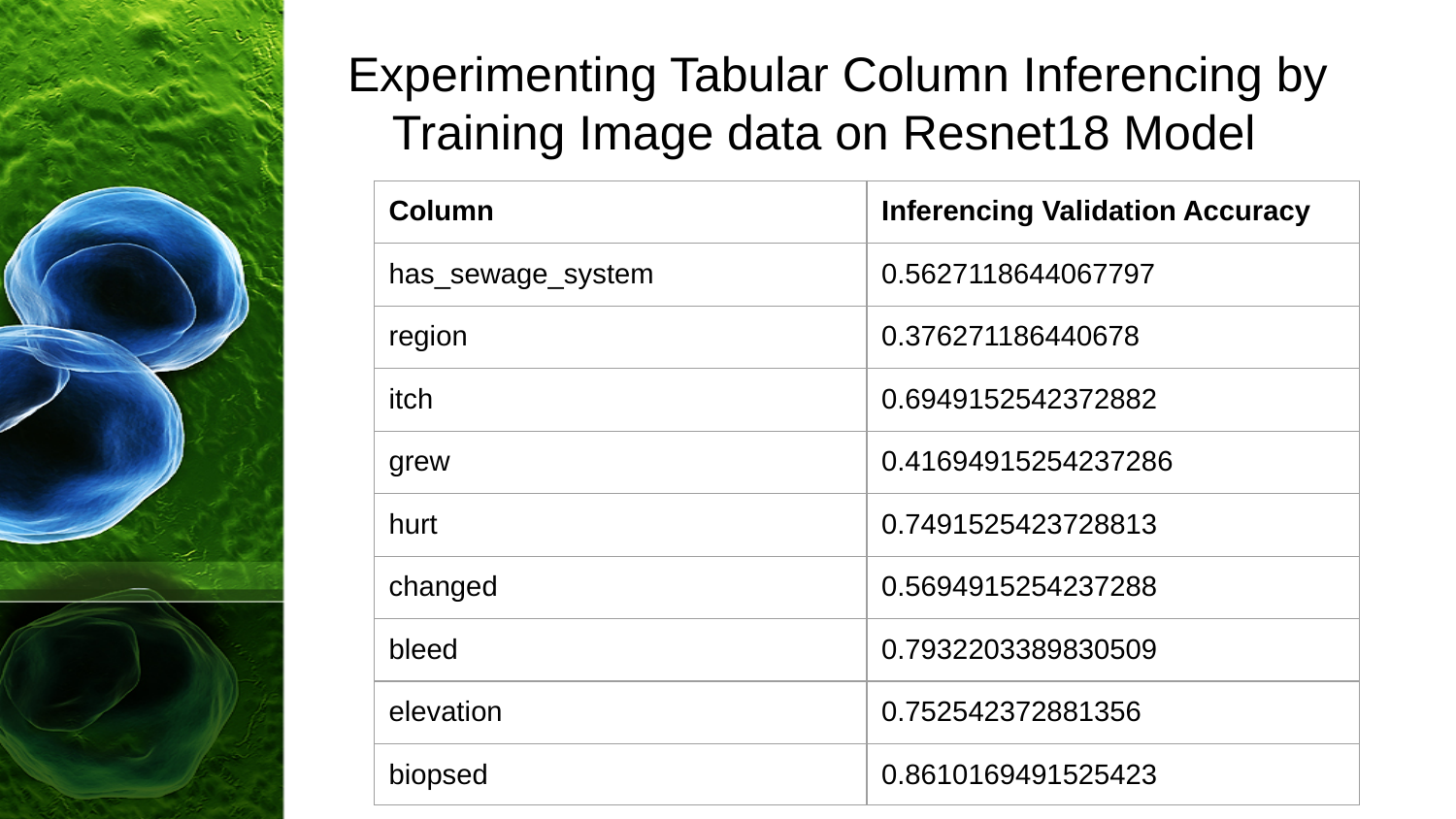

# Experimenting Tabular Column Inferencing by Training Image data on Resnet18 Model
| Column | Inferencing Validation Accuracy |
| --- | --- |
| has\_sewage\_system | 0.5627118644067797 |
| region | 0.376271186440678 |
| itch | 0.6949152542372882 |
| grew | 0.41694915254237286 |
| hurt | 0.7491525423728813 |
| changed | 0.5694915254237288 |
| bleed | 0.7932203389830509 |
| elevation | 0.752542372881356 |
| biopsed | 0.8610169491525423 |